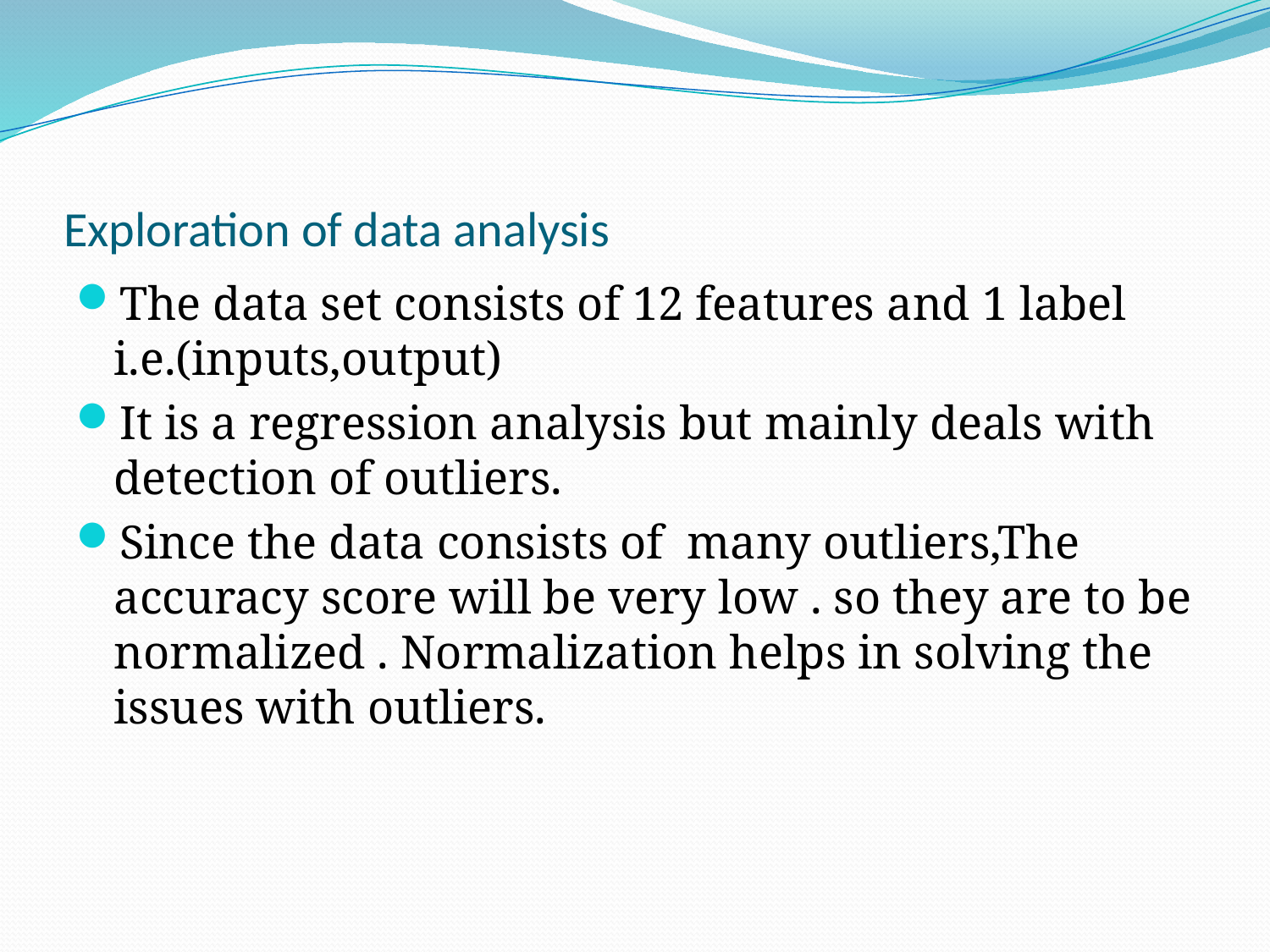

# Exploration of data analysis
The data set consists of 12 features and 1 label i.e.(inputs,output)
It is a regression analysis but mainly deals with detection of outliers.
Since the data consists of  many outliers,The accuracy score will be very low . so they are to be normalized . Normalization helps in solving the issues with outliers.